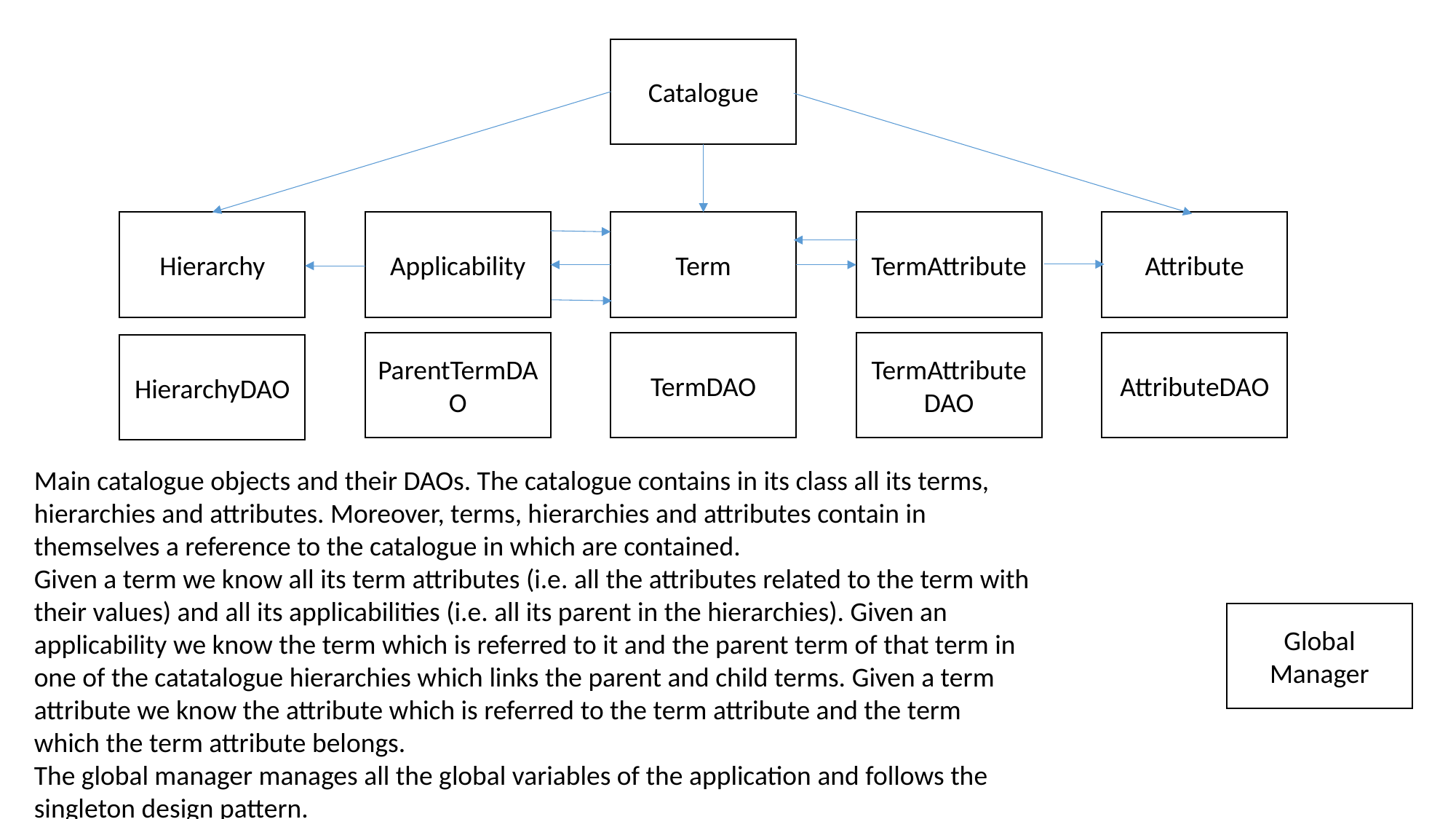

Catalogue
Hierarchy
Applicability
TermAttribute
Attribute
Term
ParentTermDAO
TermDAO
TermAttributeDAO
AttributeDAO
HierarchyDAO
Main catalogue objects and their DAOs. The catalogue contains in its class all its terms, hierarchies and attributes. Moreover, terms, hierarchies and attributes contain in themselves a reference to the catalogue in which are contained.
Given a term we know all its term attributes (i.e. all the attributes related to the term with their values) and all its applicabilities (i.e. all its parent in the hierarchies). Given an applicability we know the term which is referred to it and the parent term of that term in one of the catatalogue hierarchies which links the parent and child terms. Given a term attribute we know the attribute which is referred to the term attribute and the term which the term attribute belongs.
The global manager manages all the global variables of the application and follows the singleton design pattern.
Global Manager